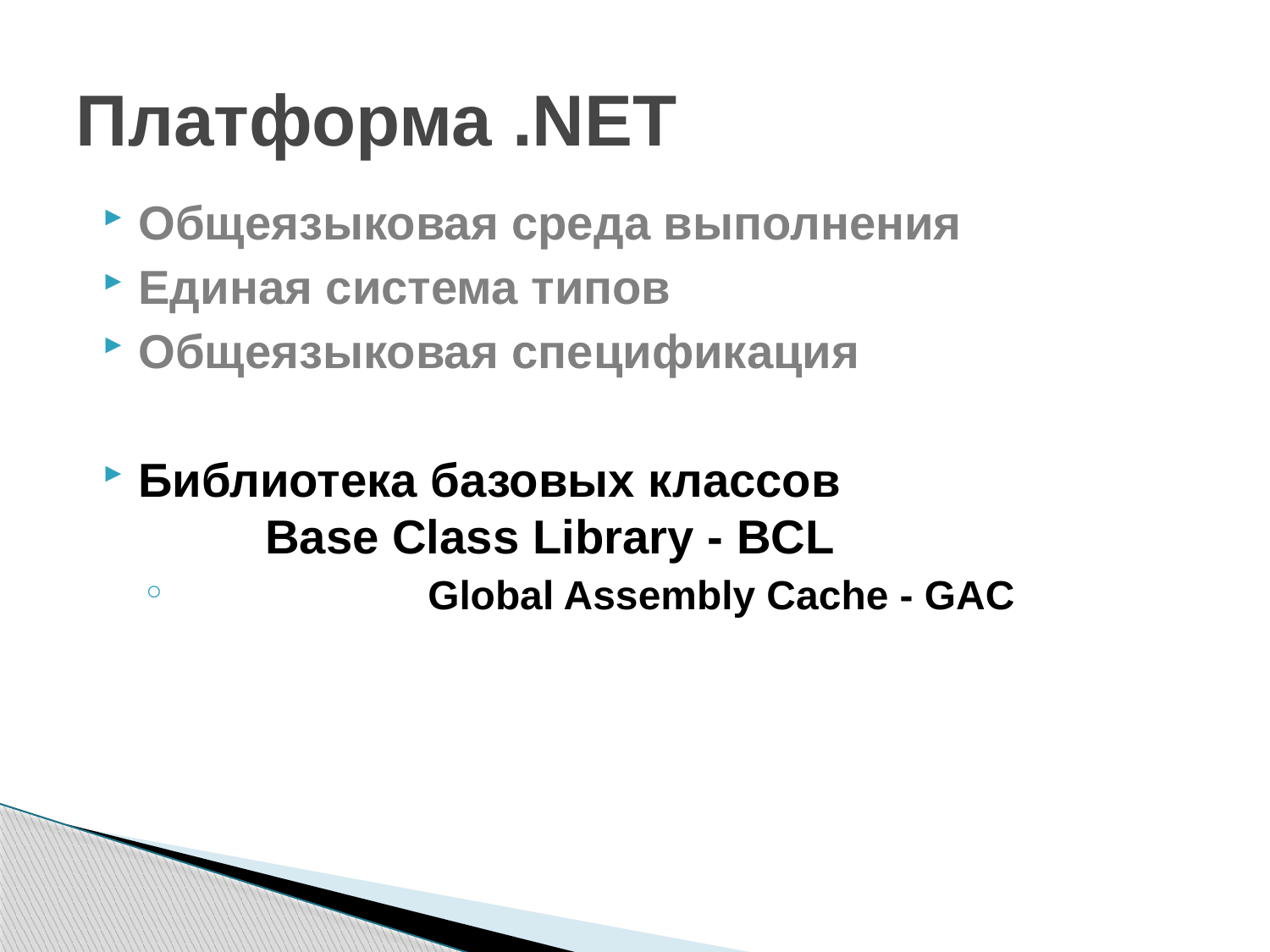

# Платформа .NET
Общеязыковая среда выполнения
Единая система типов
Общеязыковая спецификация

Библиотека базовых классов
	Base Class Library - BCL
 		Global Assembly Cache - GAC